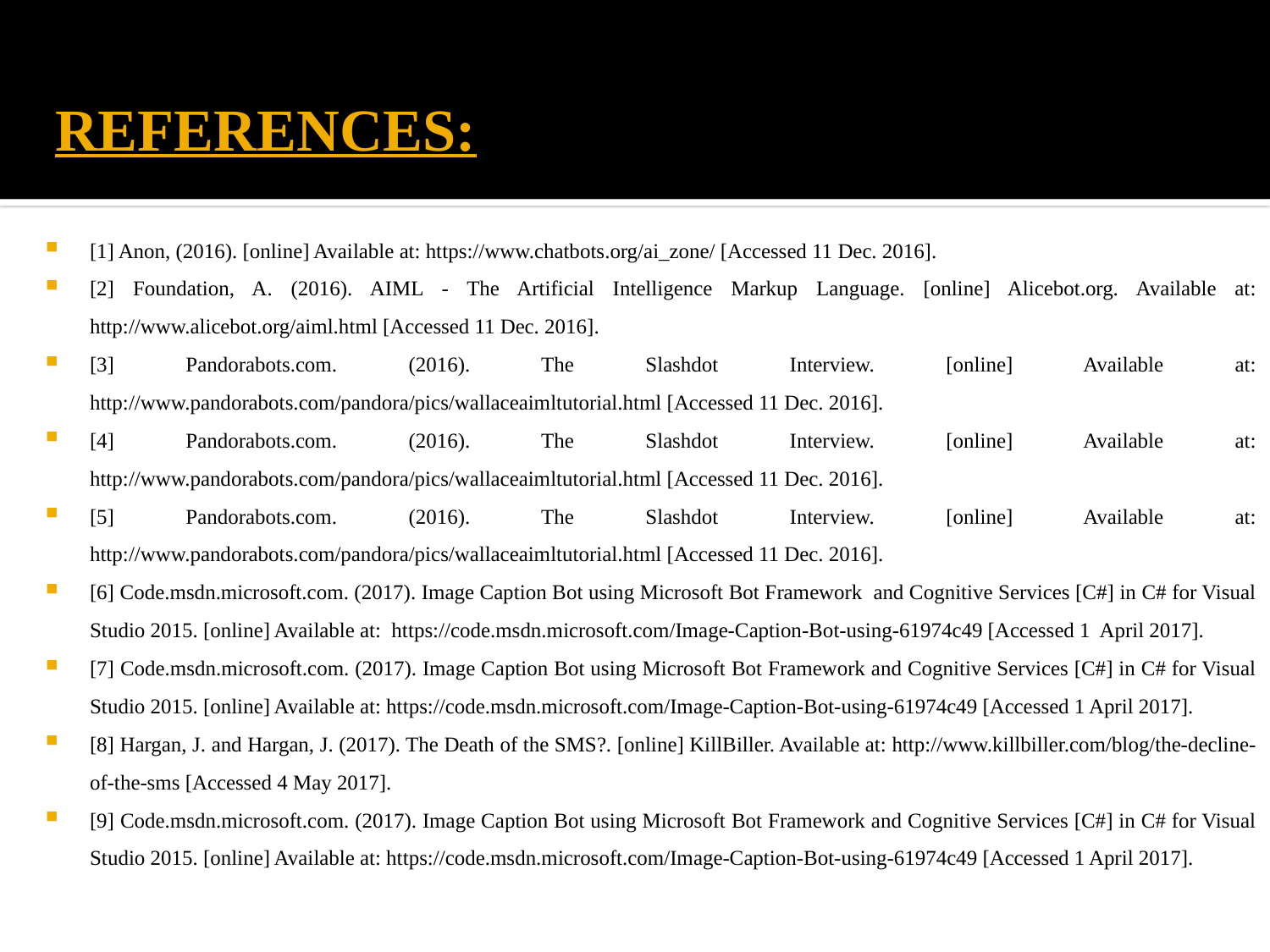

# REFERENCES:
[1] Anon, (2016). [online] Available at: https://www.chatbots.org/ai_zone/ [Accessed 11 Dec. 2016].
[2] Foundation, A. (2016). AIML - The Artificial Intelligence Markup Language. [online] Alicebot.org. Available at: http://www.alicebot.org/aiml.html [Accessed 11 Dec. 2016].
[3] Pandorabots.com. (2016). The Slashdot Interview. [online] Available at: http://www.pandorabots.com/pandora/pics/wallaceaimltutorial.html [Accessed 11 Dec. 2016].
[4] Pandorabots.com. (2016). The Slashdot Interview. [online] Available at: http://www.pandorabots.com/pandora/pics/wallaceaimltutorial.html [Accessed 11 Dec. 2016].
[5] Pandorabots.com. (2016). The Slashdot Interview. [online] Available at: http://www.pandorabots.com/pandora/pics/wallaceaimltutorial.html [Accessed 11 Dec. 2016].
[6] Code.msdn.microsoft.com. (2017). Image Caption Bot using Microsoft Bot Framework  and Cognitive Services [C#] in C# for Visual Studio 2015. [online] Available at:  https://code.msdn.microsoft.com/Image-Caption-Bot-using-61974c49 [Accessed 1  April 2017].
[7] Code.msdn.microsoft.com. (2017). Image Caption Bot using Microsoft Bot Framework and Cognitive Services [C#] in C# for Visual Studio 2015. [online] Available at: https://code.msdn.microsoft.com/Image-Caption-Bot-using-61974c49 [Accessed 1 April 2017].
[8] Hargan, J. and Hargan, J. (2017). The Death of the SMS?. [online] KillBiller. Available at: http://www.killbiller.com/blog/the-decline-of-the-sms [Accessed 4 May 2017].
[9] Code.msdn.microsoft.com. (2017). Image Caption Bot using Microsoft Bot Framework and Cognitive Services [C#] in C# for Visual Studio 2015. [online] Available at: https://code.msdn.microsoft.com/Image-Caption-Bot-using-61974c49 [Accessed 1 April 2017].